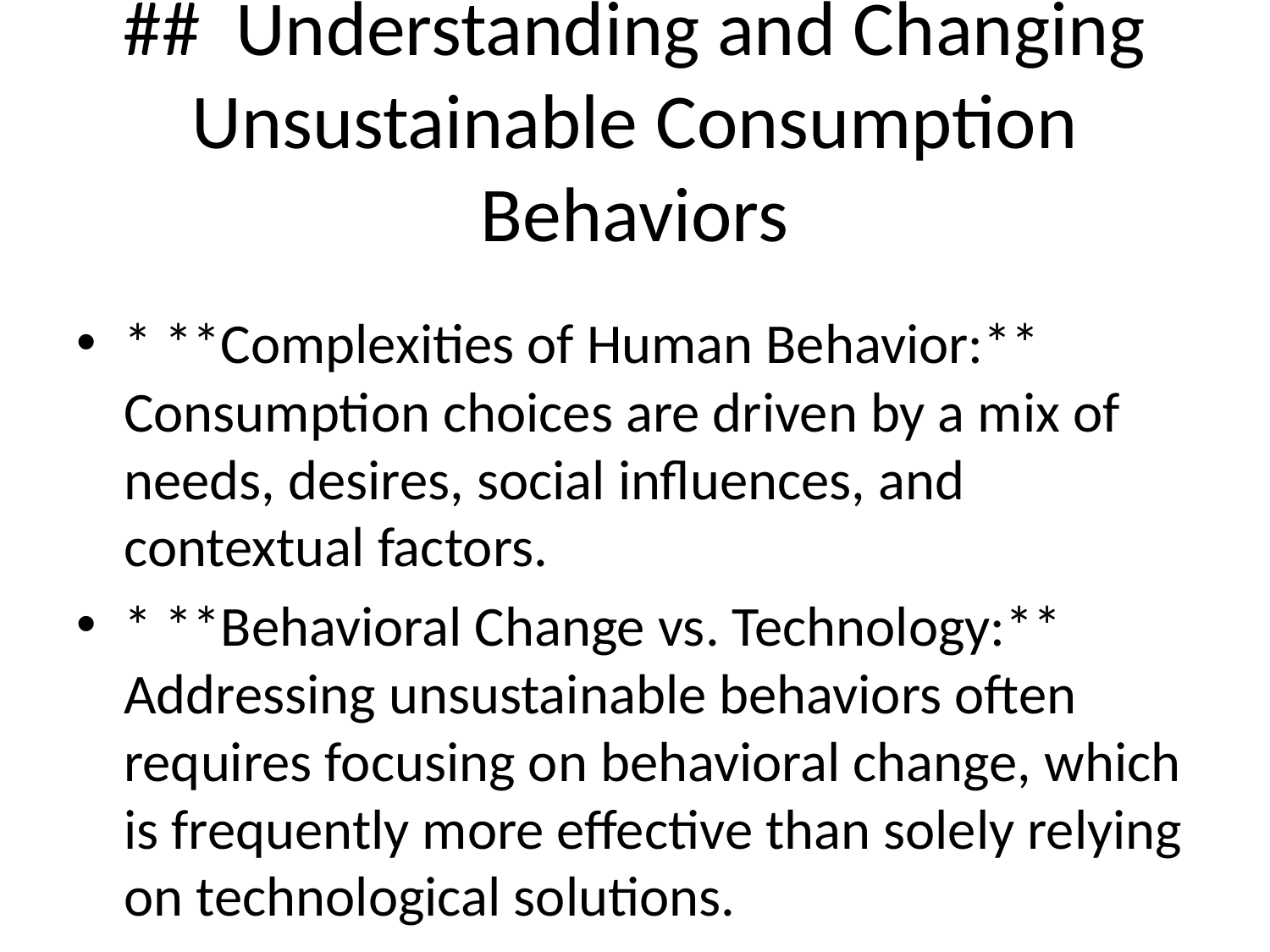

# ##  Understanding and Changing Unsustainable Consumption Behaviors

* **Complexities of Human Behavior:** Consumption choices are driven by a mix of needs, desires, social influences, and contextual factors.
* **Behavioral Change vs. Technology:**  Addressing unsustainable behaviors often requires focusing on behavioral change, which is frequently more effective than solely relying on technological solutions.
* **Deeply Ingrained Habits:** Modifying deeply ingrained behaviors presents significant challenges.
* **Multifaceted Influences:**  Individual and societal factors interact in complex ways to shape consumption patterns.
* **Multi-pronged Approach:**  Effective solutions require a strategy that acknowledges and addresses these multifaceted influences.